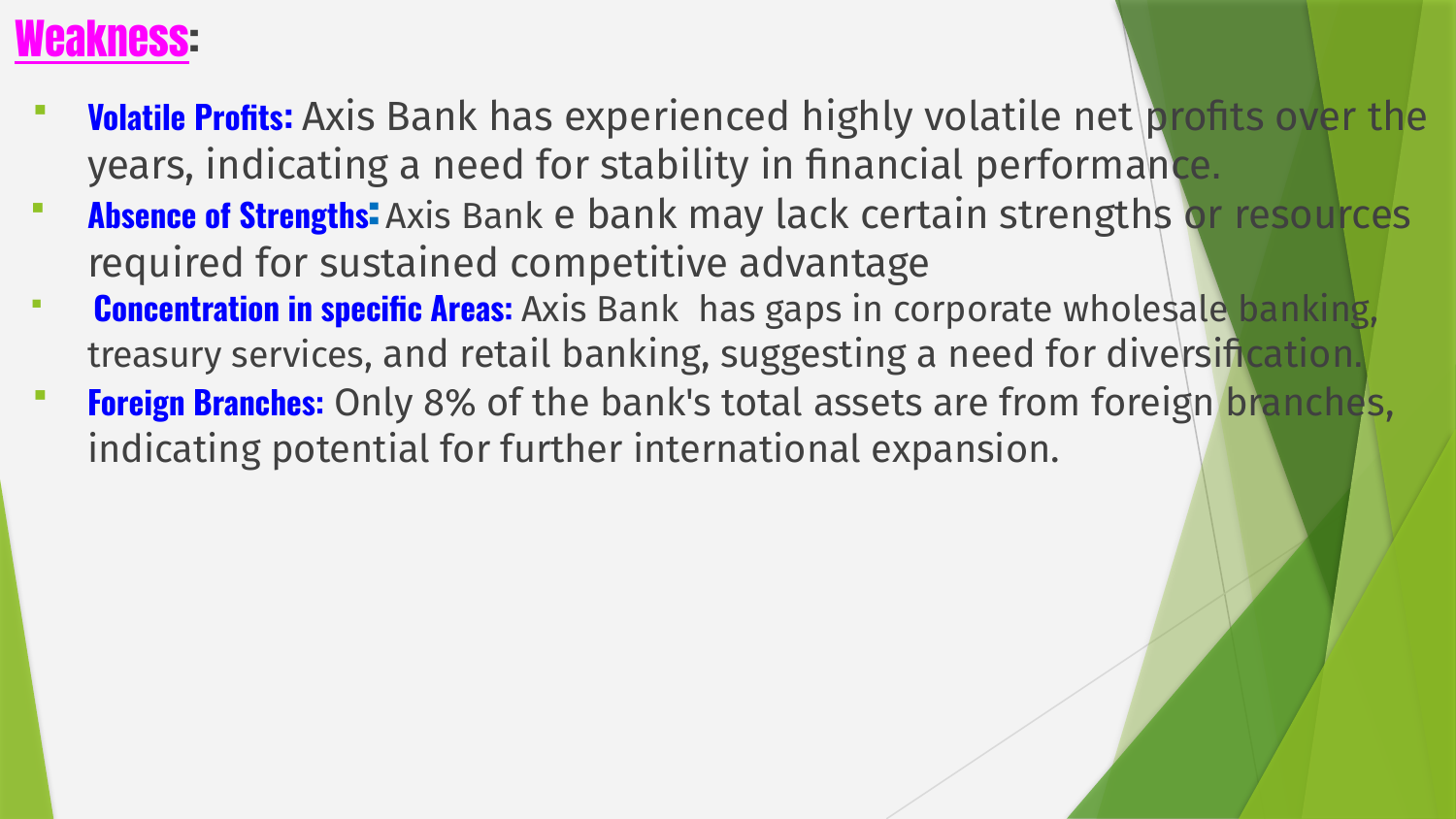

Weakness:
Volatile Profits: Axis Bank has experienced highly volatile net profits over the years, indicating a need for stability in financial performance.
Absence of Strengths: Axis Bank e bank may lack certain strengths or resources required for sustained competitive advantage
 Concentration in specific Areas: Axis Bank  has gaps in corporate wholesale banking, treasury services, and retail banking, suggesting a need for diversification.
Foreign Branches: Only 8% of the bank's total assets are from foreign branches, indicating potential for further international expansion.